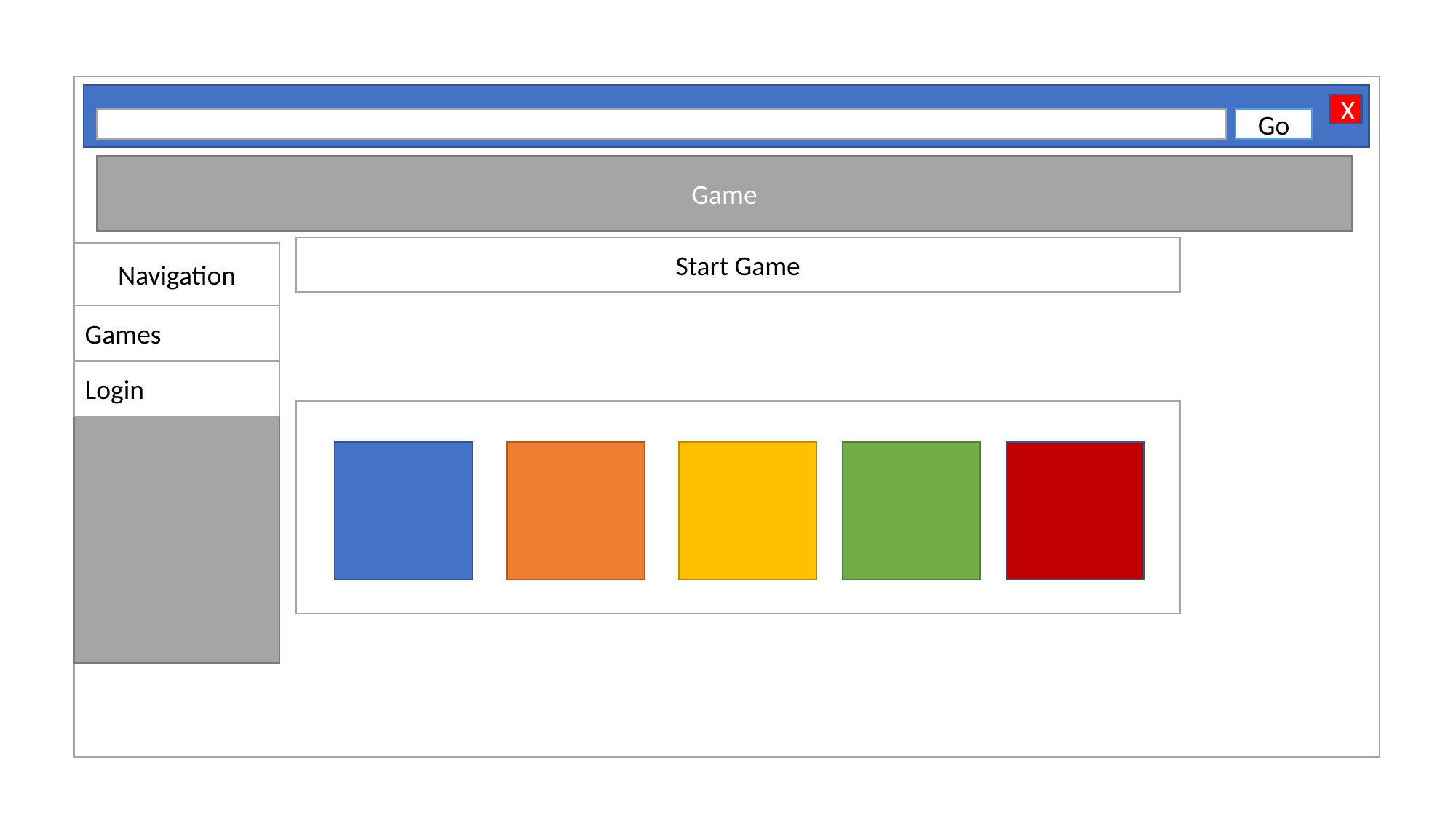

X

Go
Game

Start Game
Navigation

Games
Login